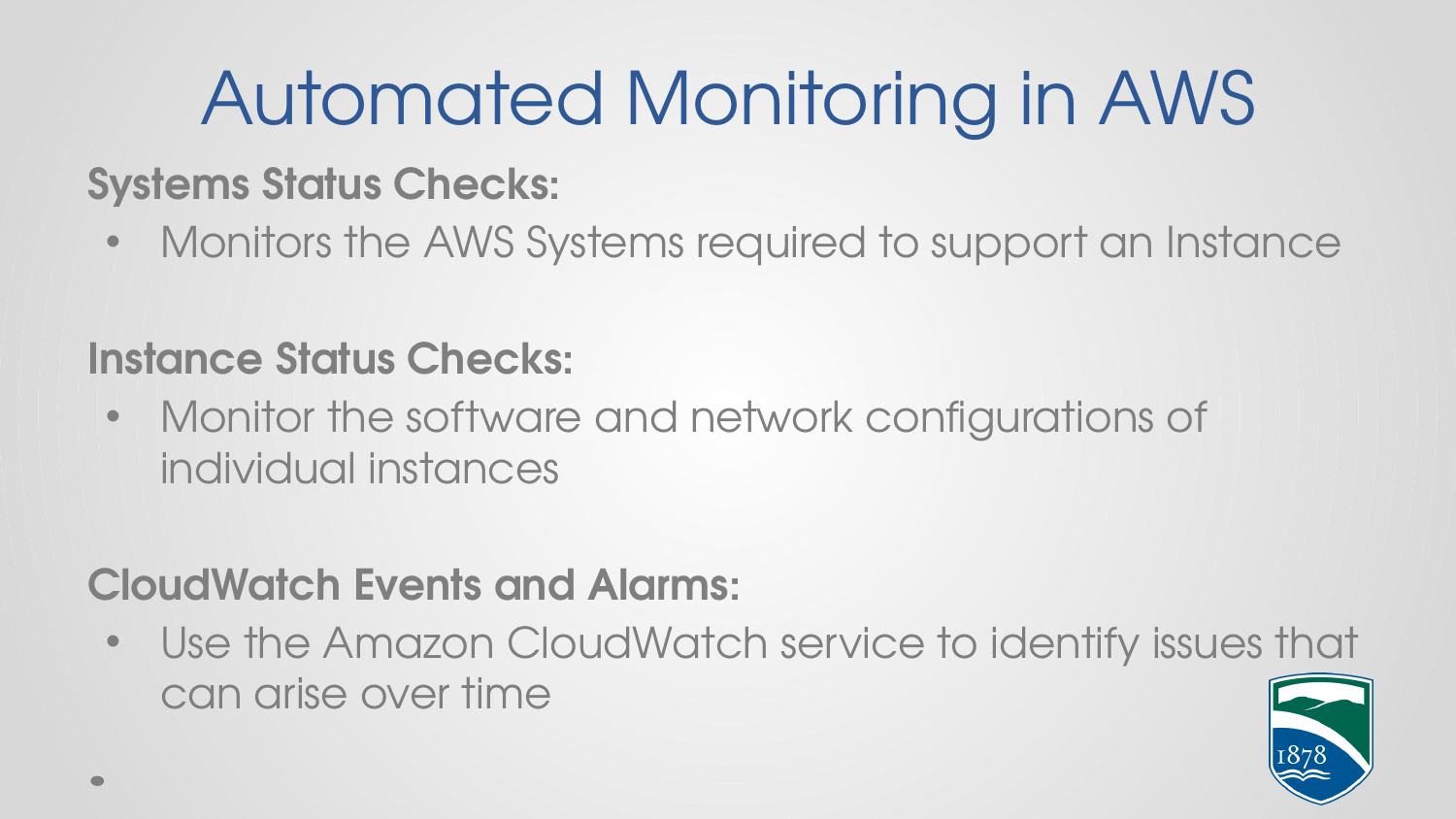

# Automated Monitoring in AWS
Systems Status Checks:
Monitors the AWS Systems required to support an Instance

Instance Status Checks:
Monitor the software and network configurations of individual instances

CloudWatch Events and Alarms:
Use the Amazon CloudWatch service to identify issues that can arise over time